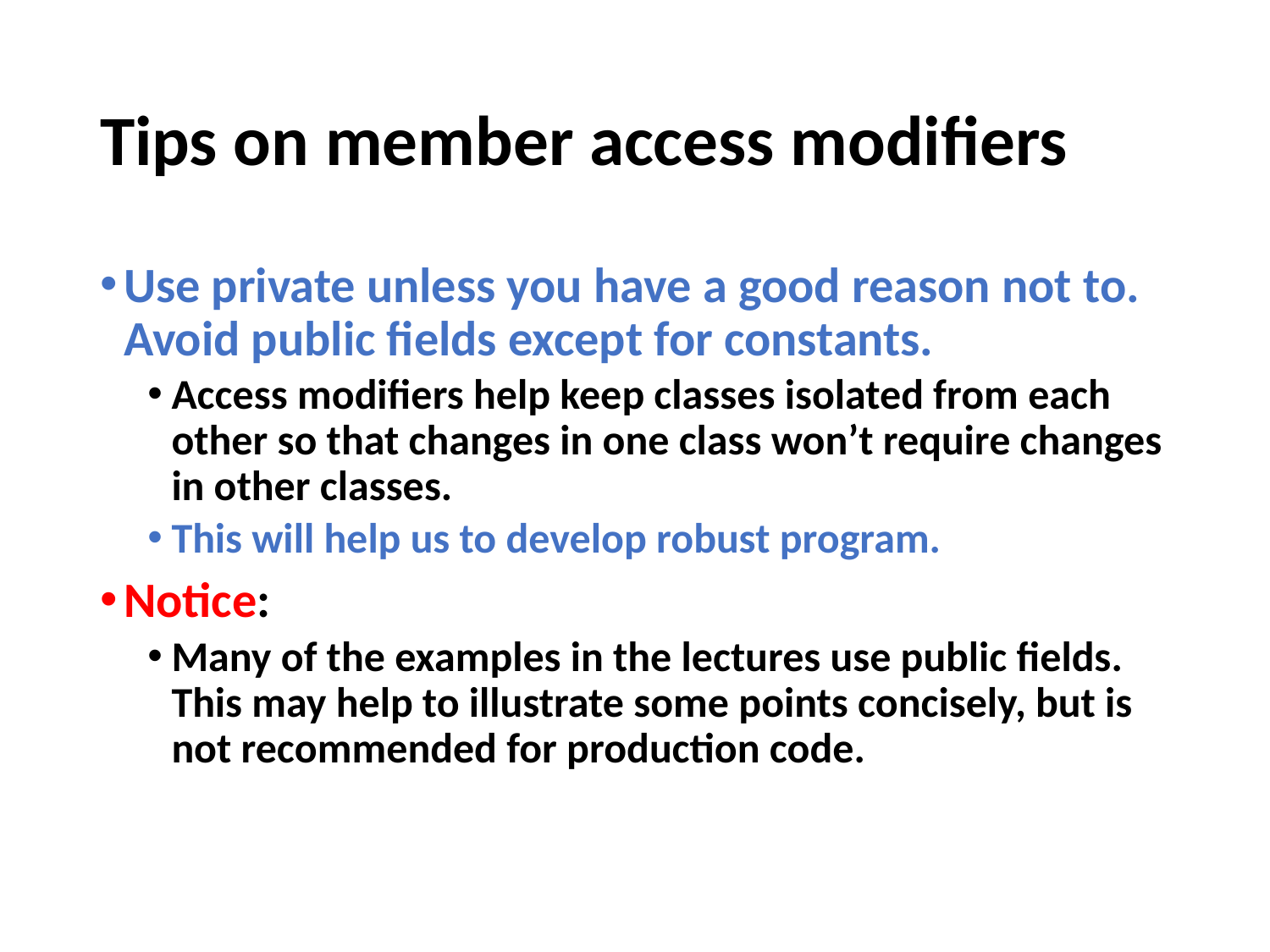

# Tips on member access modifiers
Use private unless you have a good reason not to. Avoid public fields except for constants.
Access modifiers help keep classes isolated from each other so that changes in one class won’t require changes in other classes.
This will help us to develop robust program.
Notice:
Many of the examples in the lectures use public fields. This may help to illustrate some points concisely, but is not recommended for production code.